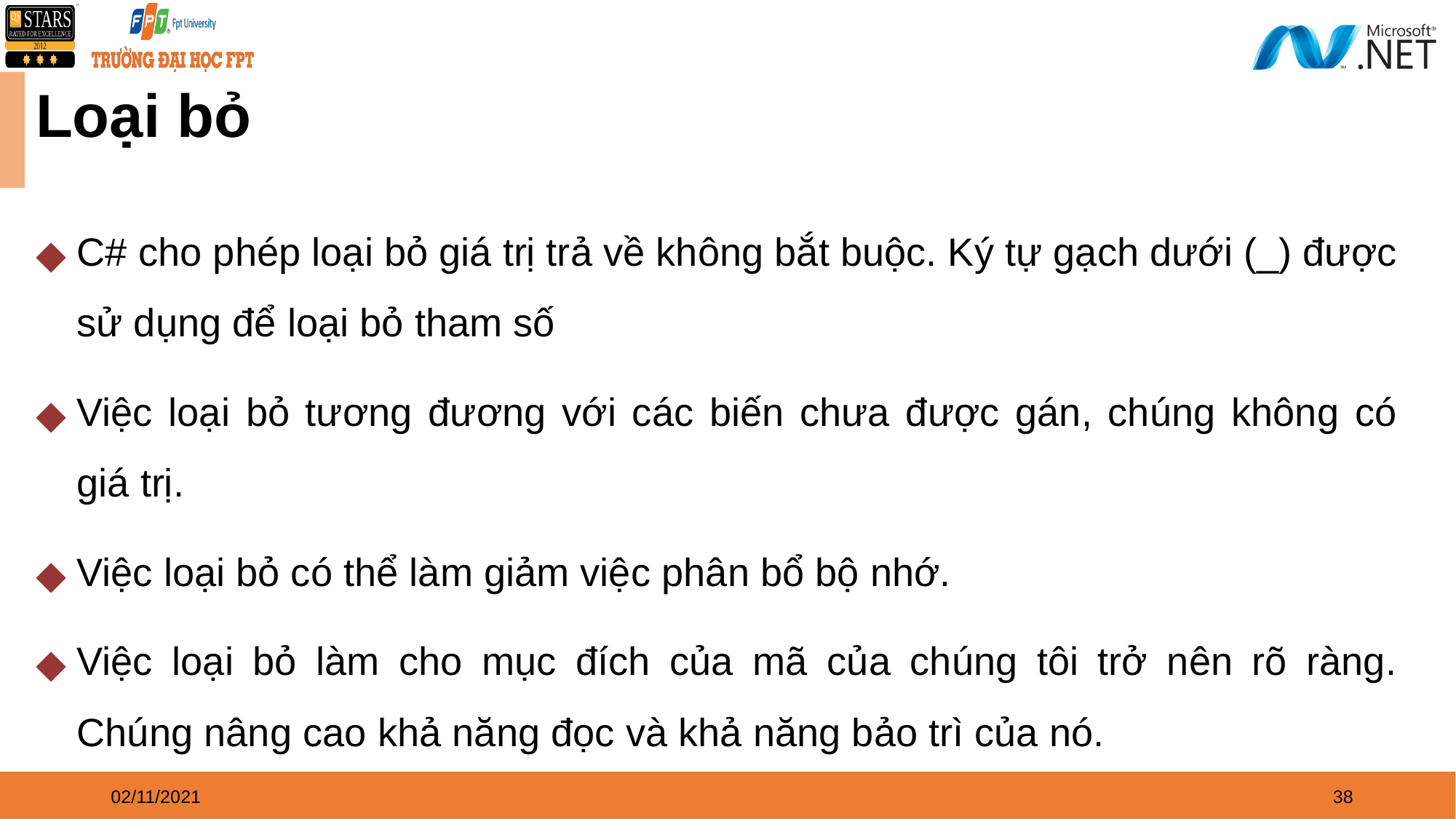

# Loại bỏ
C# cho phép loại bỏ giá trị trả về không bắt buộc. Ký tự gạch dưới (_) được sử dụng để loại bỏ tham số
Việc loại bỏ tương đương với các biến chưa được gán, chúng không có giá trị.
Việc loại bỏ có thể làm giảm việc phân bổ bộ nhớ.
Việc loại bỏ làm cho mục đích của mã của chúng tôi trở nên rõ ràng. Chúng nâng cao khả năng đọc và khả năng bảo trì của nó.
02/11/2021
38